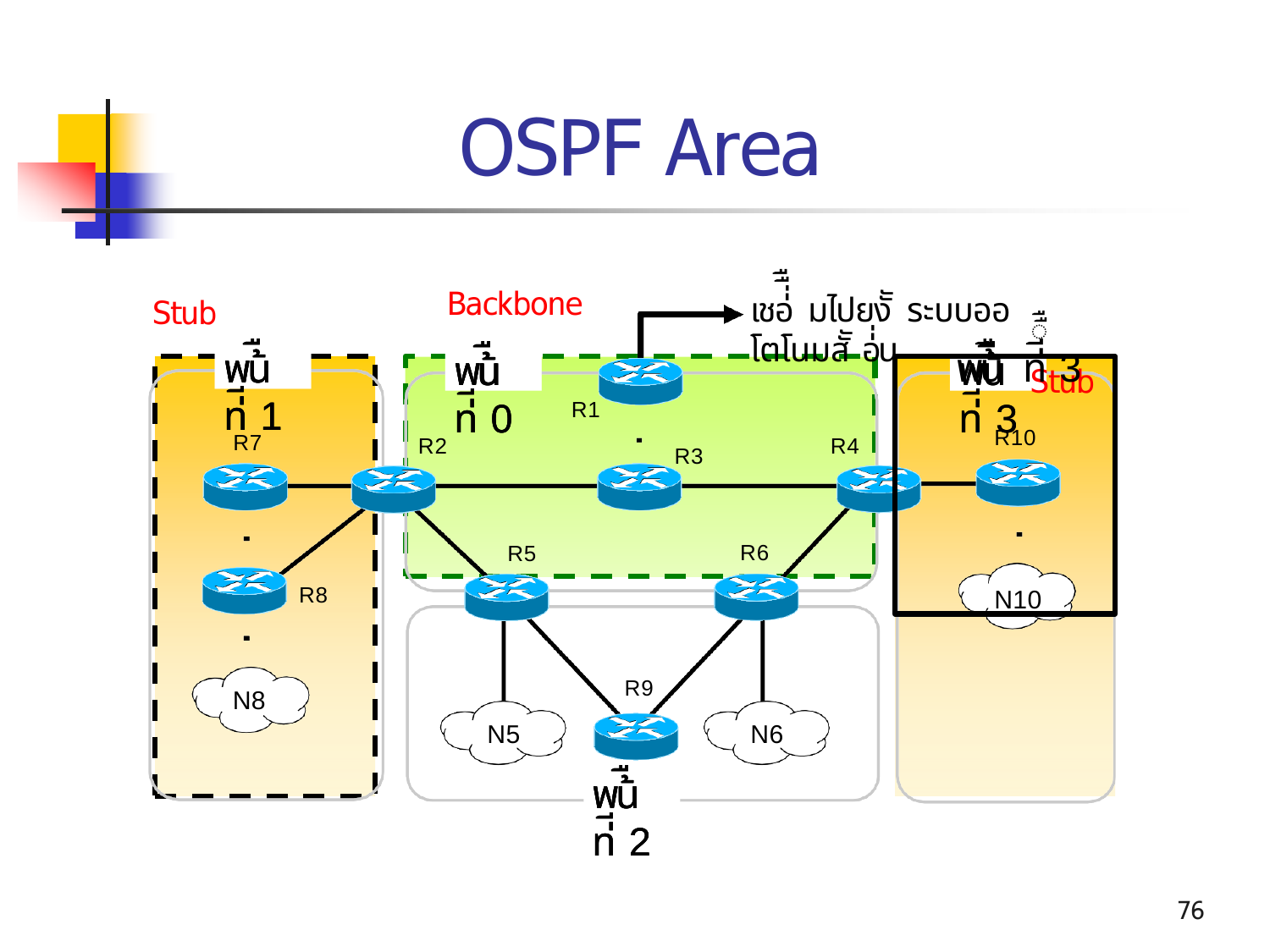

# OSPF Area
Backbone
เชอ่่ืื  มไปยงัั  ระบบออโตโนมสัั อ่่น
Stub
ืื		Stub

พน้ื   ท่ี 1
พน้ื   ท่ี 1
พน้ื   ท่ี 1
พน้ื   ท่ี 0
พน้ื   ท่ี 0
พน้ื   ท่ี 3
พน้ื   ท่ี 3
พน้ื   ท่ี 0

พน้ื   ท่ี 3
R10

N10
R1
R7
R2
R4
R3
R6
R5
R8
R9
N8
N5
N6
พน้ื   ท่ี 2
พน้ื   ท่ี 2
พน้ื   ท่ี 2
76